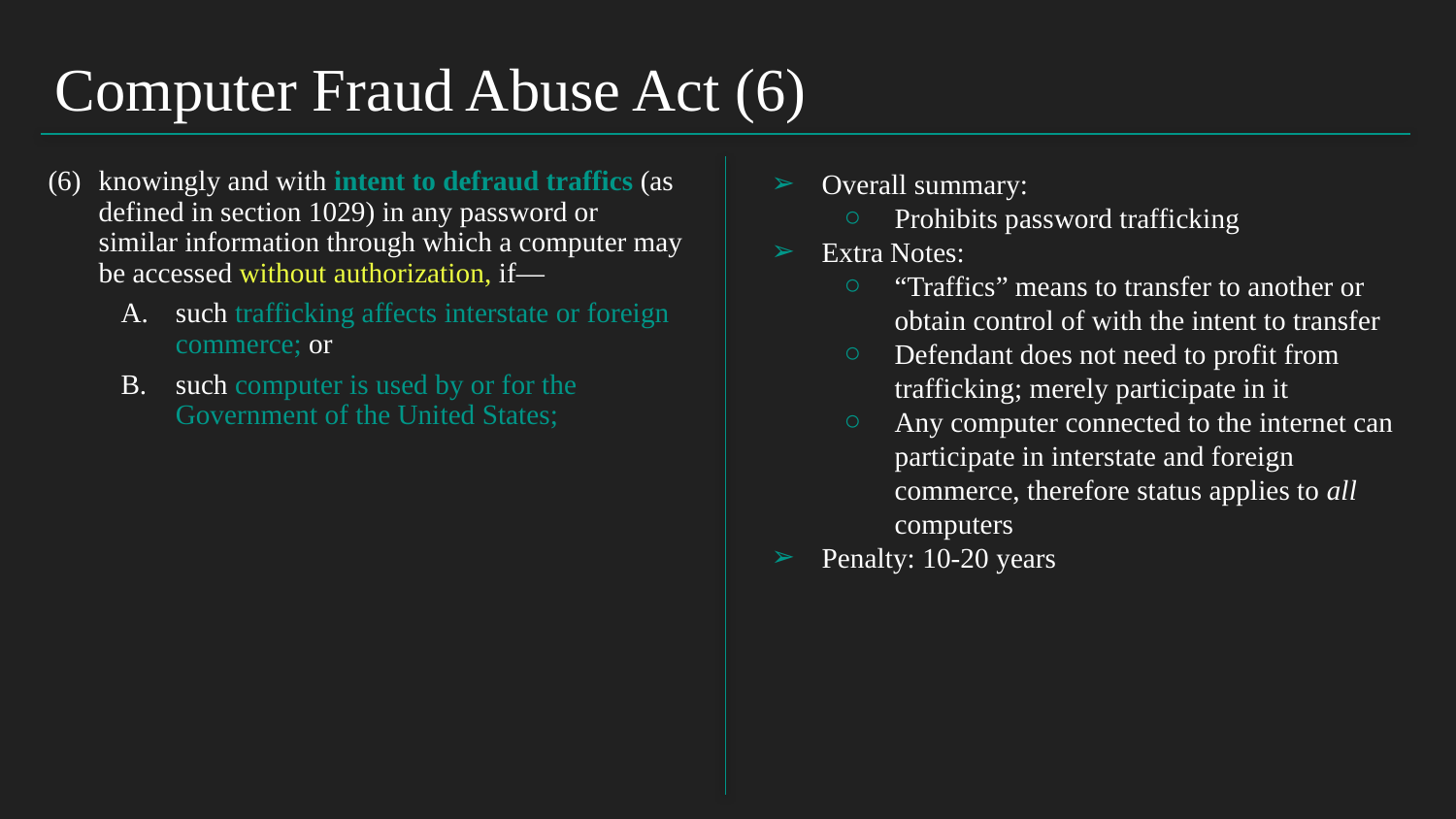

Computer Fraud Abuse Act (6)

knowingly and with intent to defraud traffics (as defined in section 1029) in any password or similar information through which a computer may be accessed without authorization, if—
such trafficking affects interstate or foreign commerce; or
such computer is used by or for the Government of the United States;

Overall summary:
Prohibits password trafficking
Extra Notes:
“Traffics” means to transfer to another or obtain control of with the intent to transfer
Defendant does not need to profit from trafficking; merely participate in it
Any computer connected to the internet can participate in interstate and foreign commerce, therefore status applies to all computers
Penalty: 10-20 years